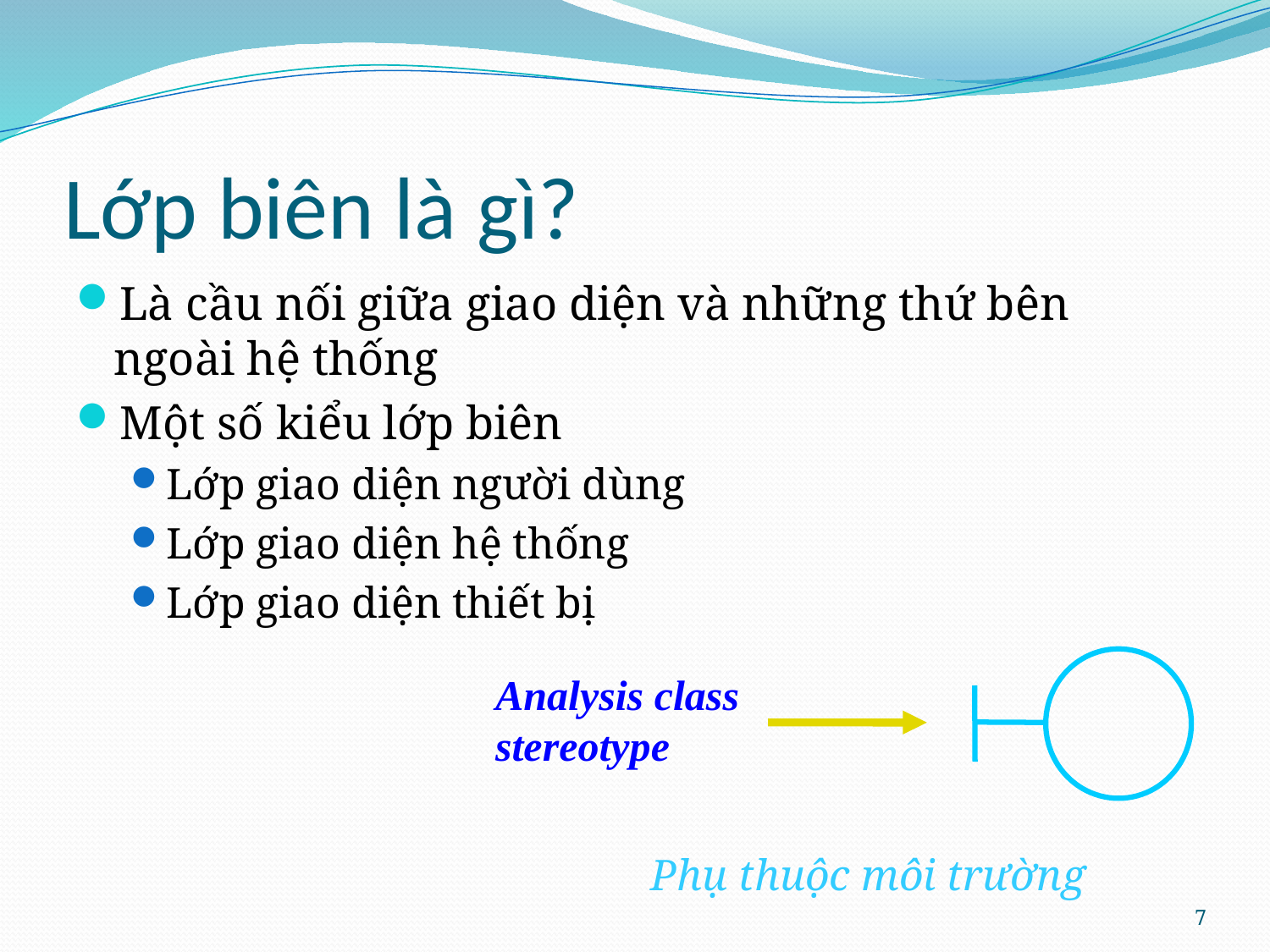

# Lớp biên là gì?
Là cầu nối giữa giao diện và những thứ bên ngoài hệ thống
Một số kiểu lớp biên
Lớp giao diện người dùng
Lớp giao diện hệ thống
Lớp giao diện thiết bị

Analysis class stereotype

Phụ thuộc môi trường
7